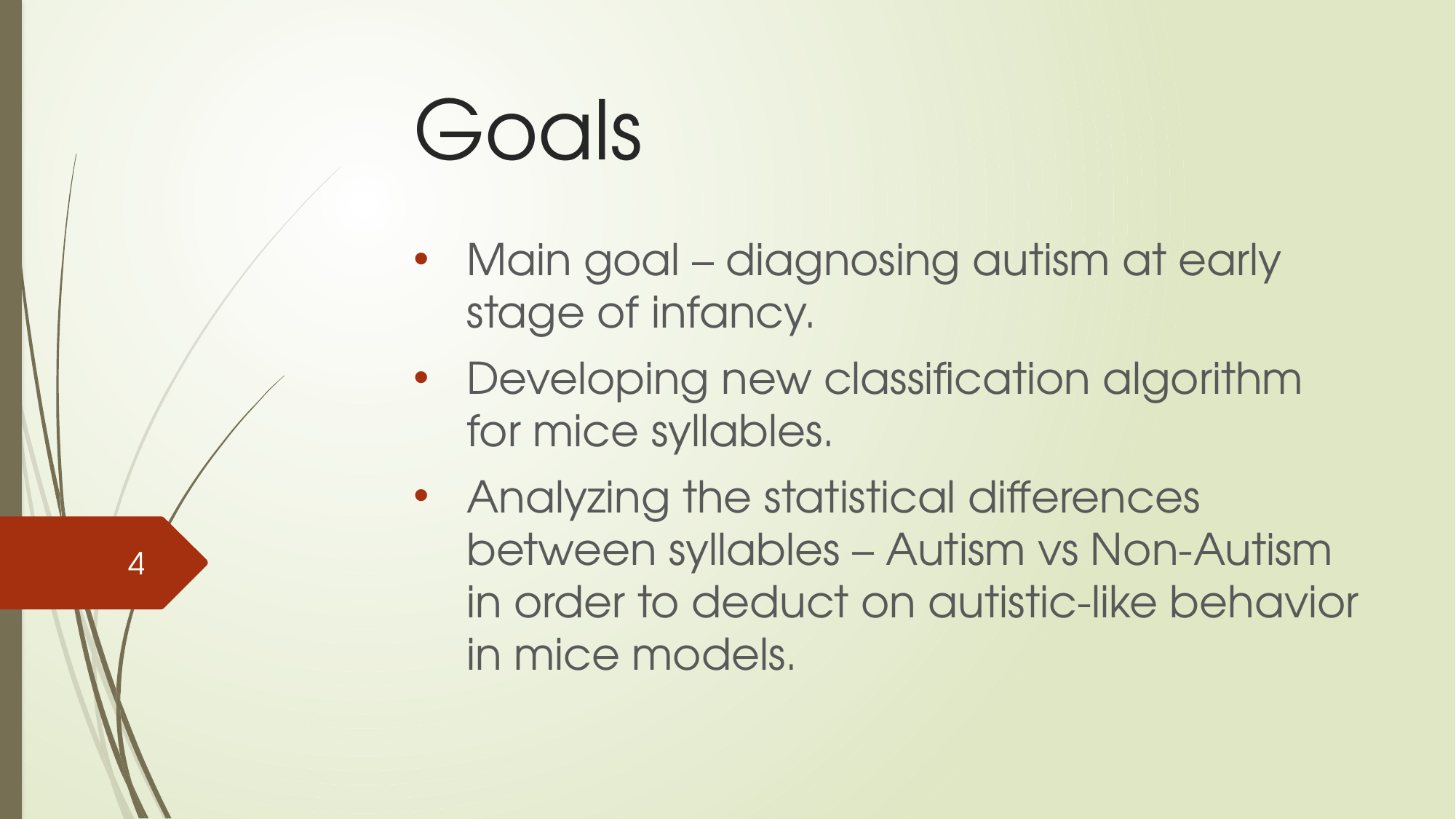

# Goals
Main goal – diagnosing autism at early stage of infancy.
Developing new classification algorithm for mice syllables.
Analyzing the statistical differences between syllables – Autism vs Non-Autism in order to deduct on autistic-like behavior in mice models.
4